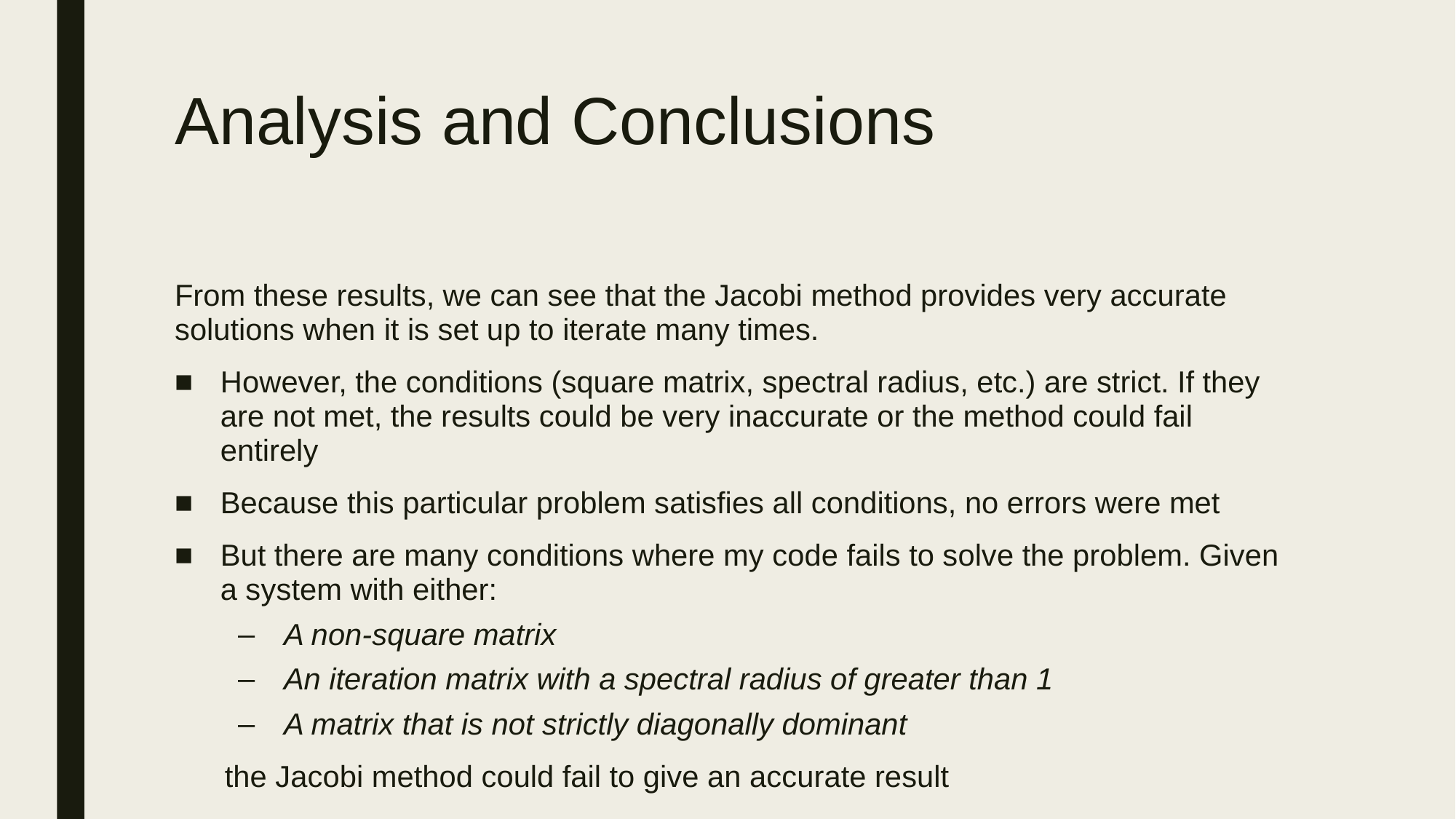

# Analysis and Conclusions
From these results, we can see that the Jacobi method provides very accurate solutions when it is set up to iterate many times.
However, the conditions (square matrix, spectral radius, etc.) are strict. If they are not met, the results could be very inaccurate or the method could fail entirely
Because this particular problem satisfies all conditions, no errors were met
But there are many conditions where my code fails to solve the problem. Given a system with either:
A non-square matrix
An iteration matrix with a spectral radius of greater than 1
A matrix that is not strictly diagonally dominant
      the Jacobi method could fail to give an accurate result